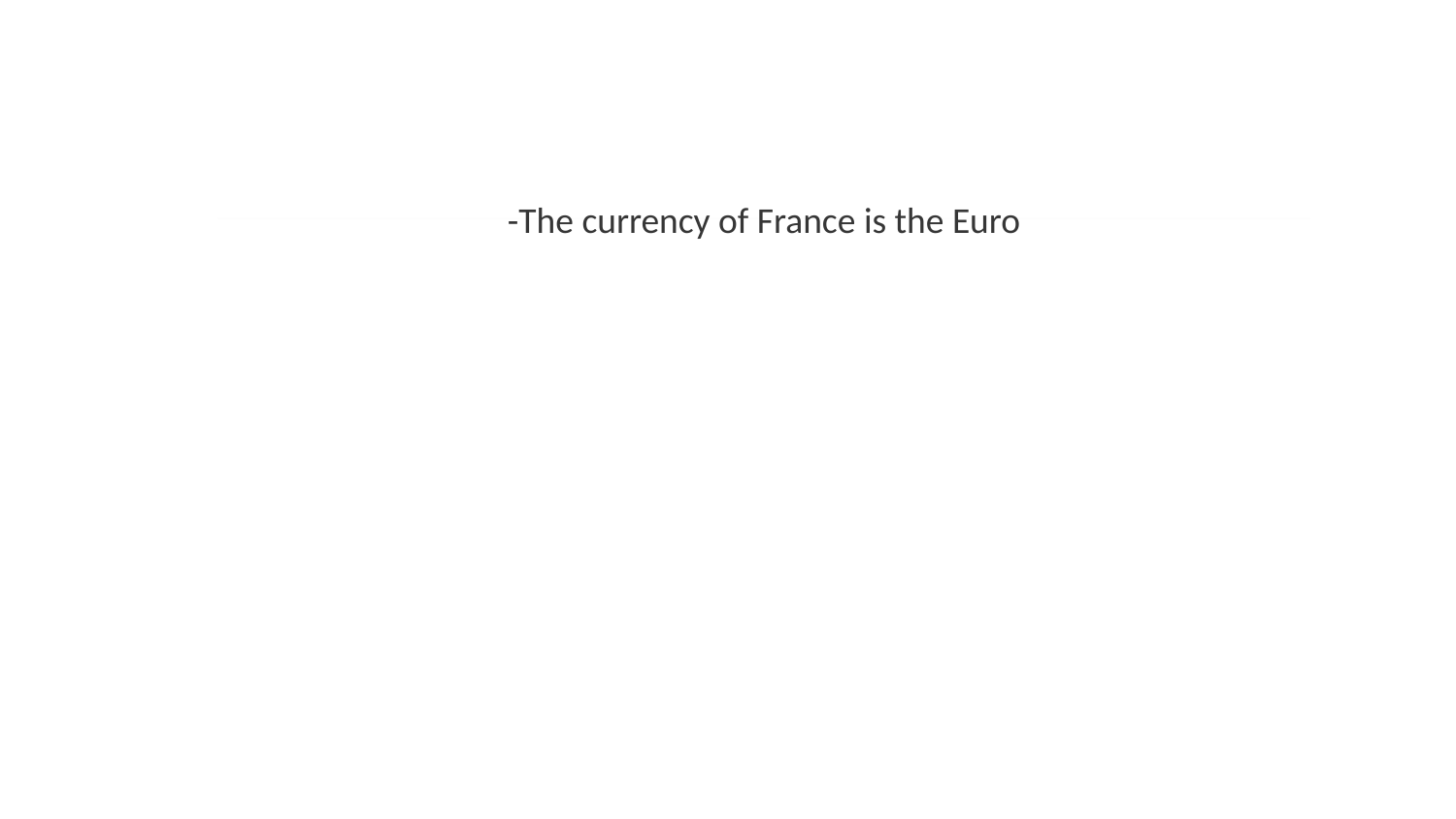

-The currency of France is the Euro